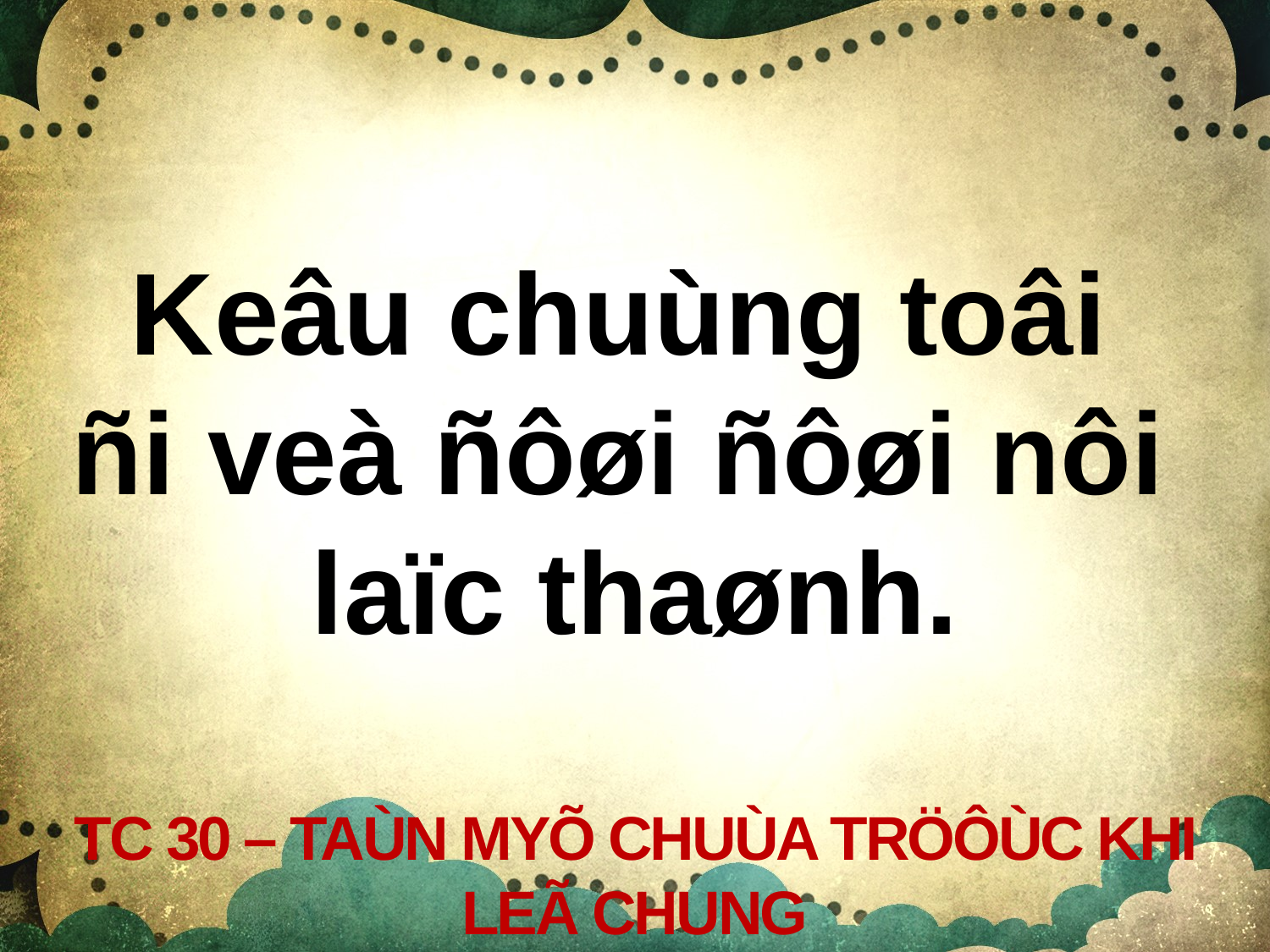

Keâu chuùng toâi
ñi veà ñôøi ñôøi nôi
laïc thaønh.
TC 30 – TAÙN MYÕ CHUÙA TRÖÔÙC KHI LEÃ CHUNG